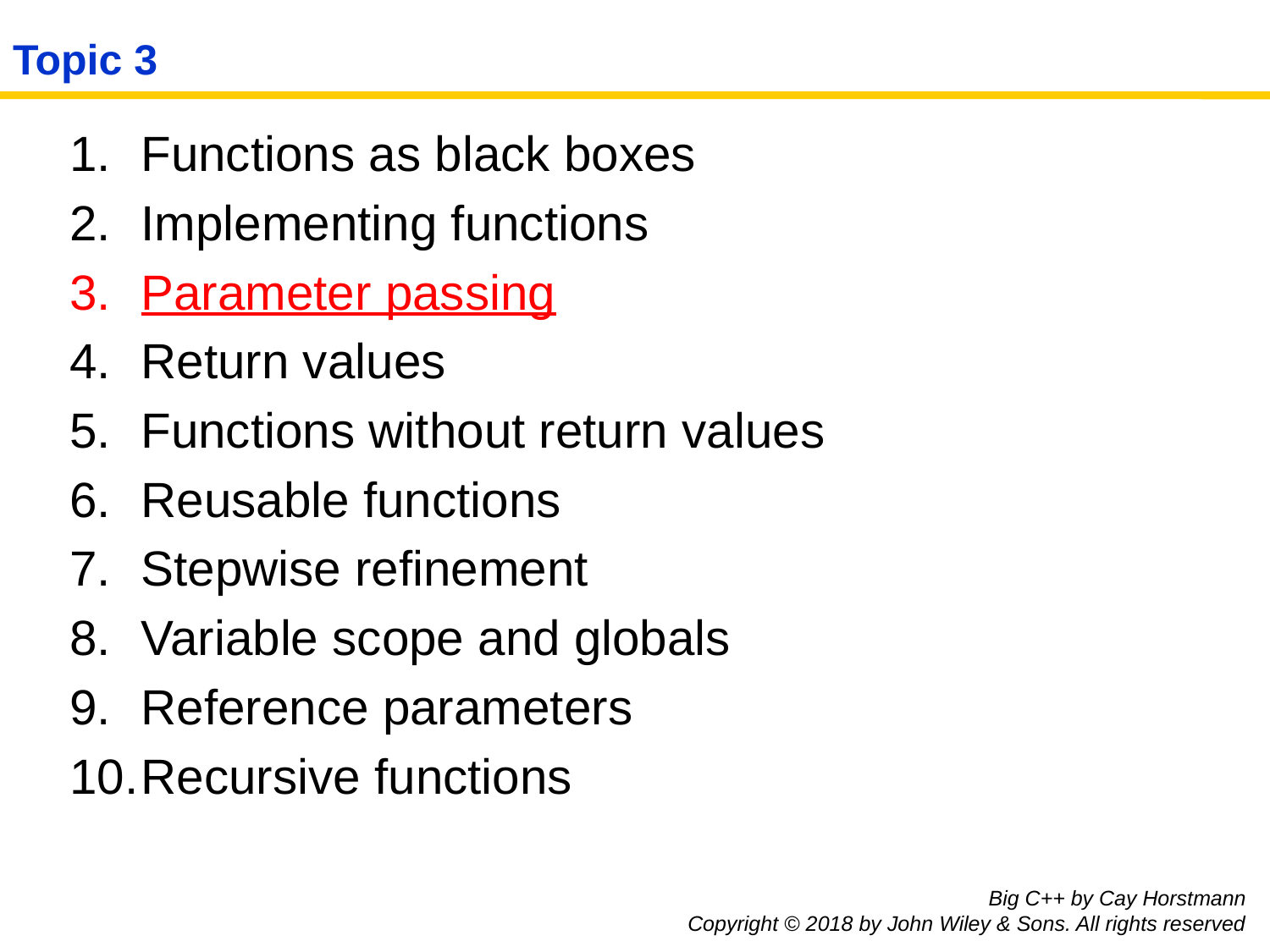

# Topic 3
Functions as black boxes
Implementing functions
Parameter passing
Return values
Functions without return values
Reusable functions
Stepwise refinement
Variable scope and globals
Reference parameters
Recursive functions
Big C++ by Cay Horstmann
Copyright © 2018 by John Wiley & Sons. All rights reserved